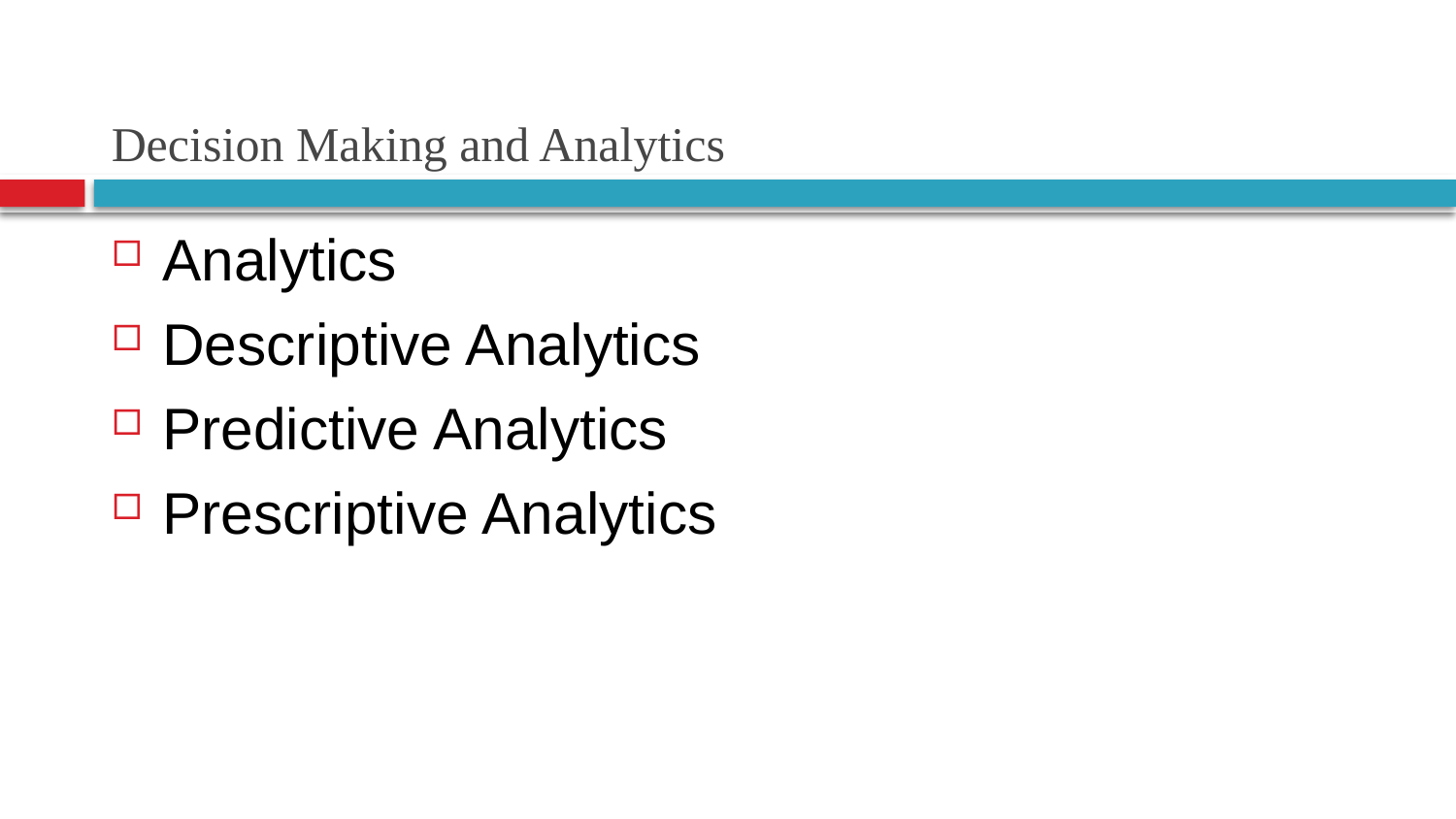

# Decision Making and Analytics
Analytics
Descriptive Analytics
Predictive Analytics
Prescriptive Analytics